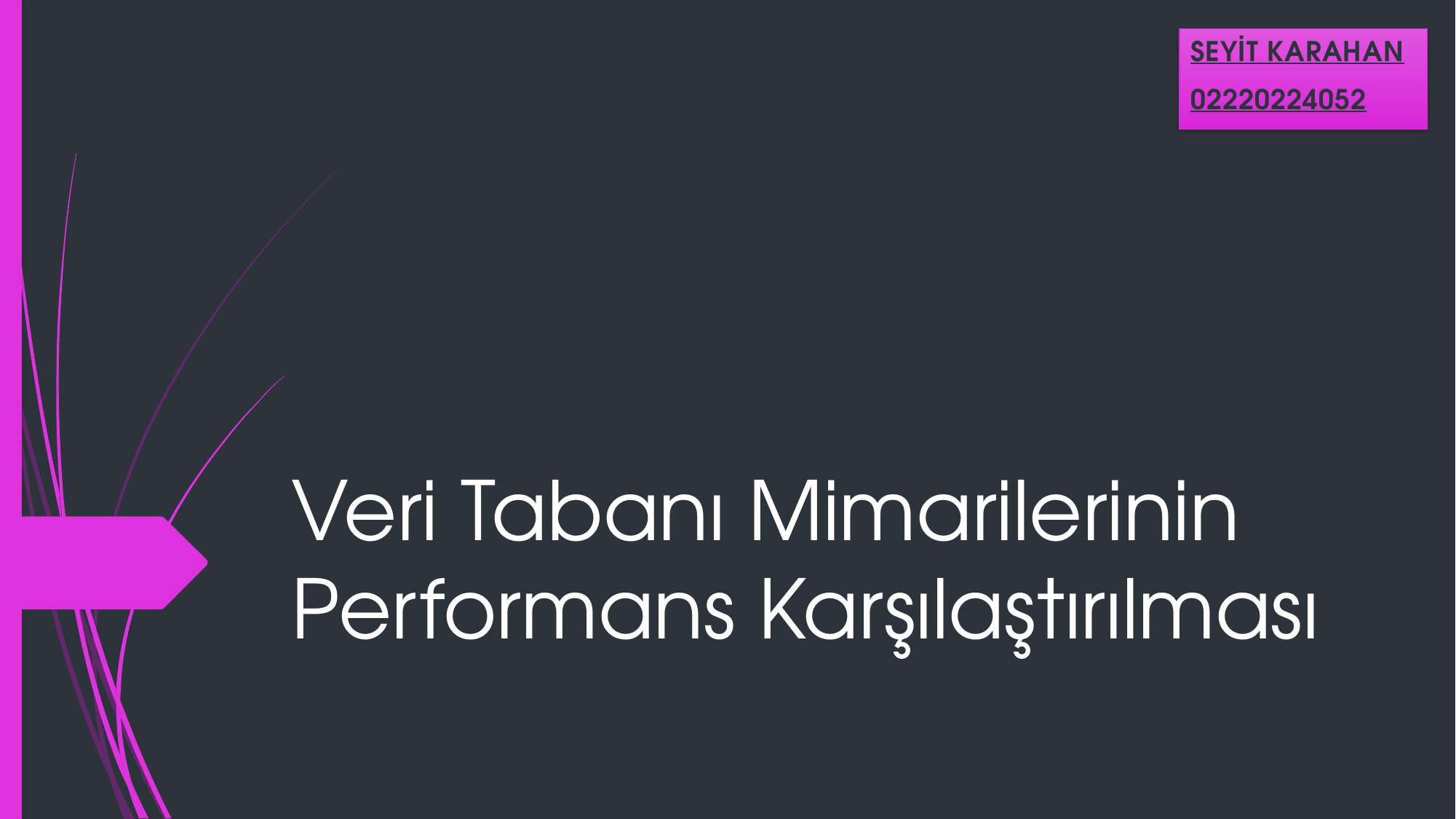

SEYİT KARAHAN
02220224052
# Veri Tabanı Mimarilerinin Performans Karşılaştırılması